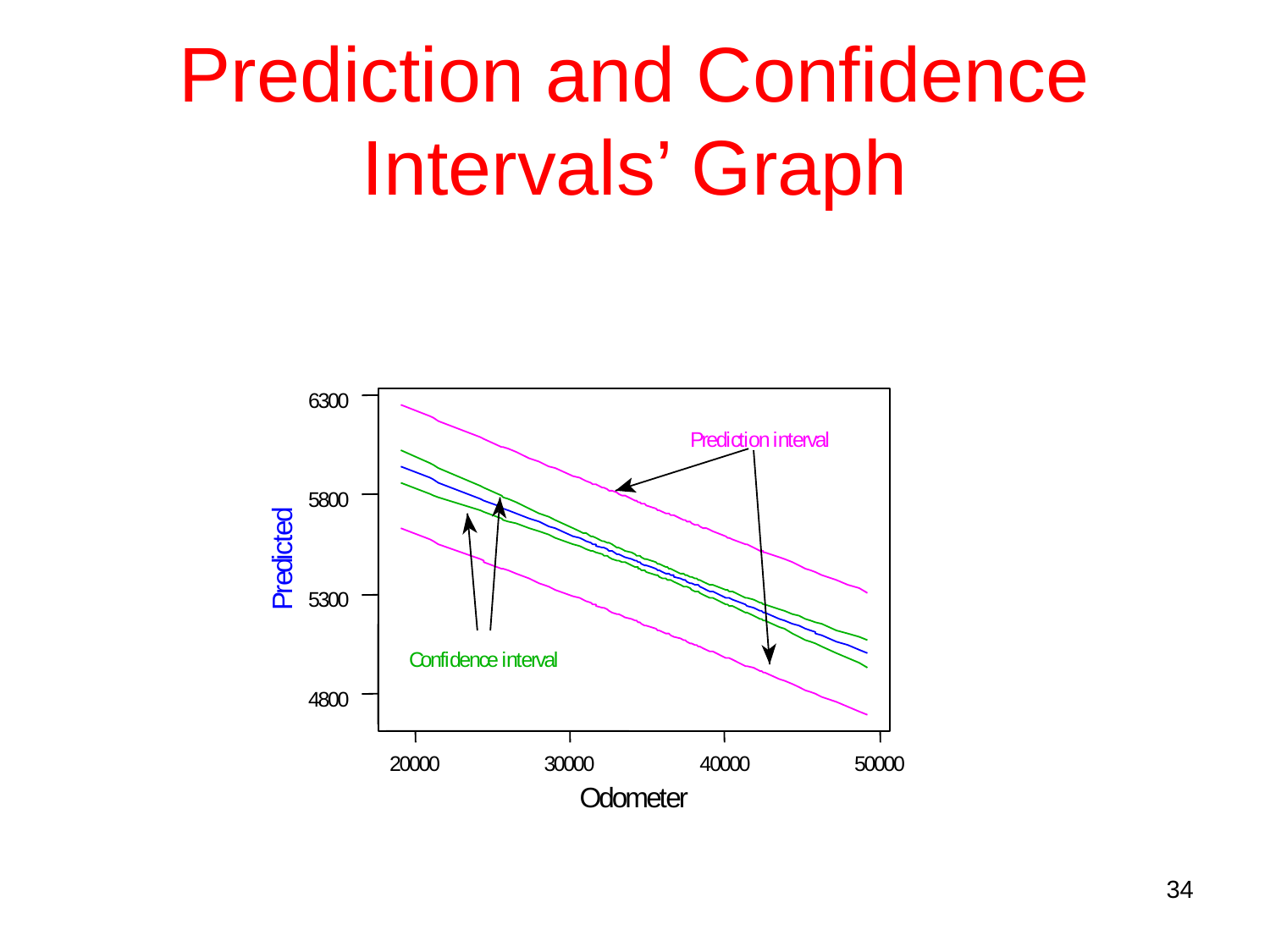

# Prediction and Confidence Intervals’ Graph

6
3
0
0

P
r
e
d
i
c
t
i
o
n

i
n
t
e
r
v
a
l

5
8
0
0

d

e

t
c

i
d
e
r
P
5
3
0
0

C
o
n
f
i
d
e
n
c
e

i
n
t
e
r
v
a
l
4
8
0
0
2
0
0
0
0
3
0
0
0
0
4
0
0
0
0
5
0
0
0
0
O
d
o
m
e
t
e
r
34